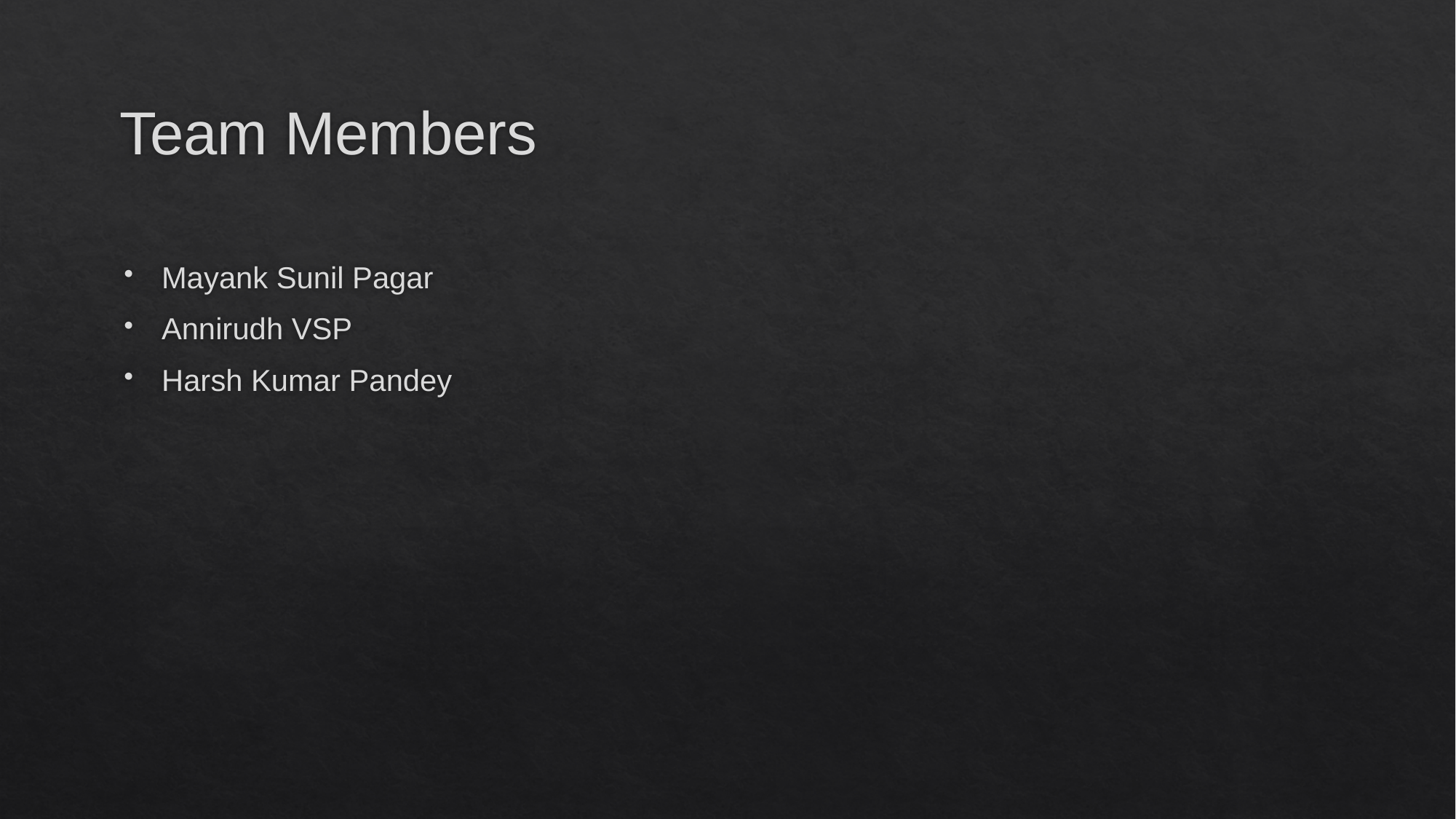

# Team Members
Mayank Sunil Pagar
Annirudh VSP
Harsh Kumar Pandey